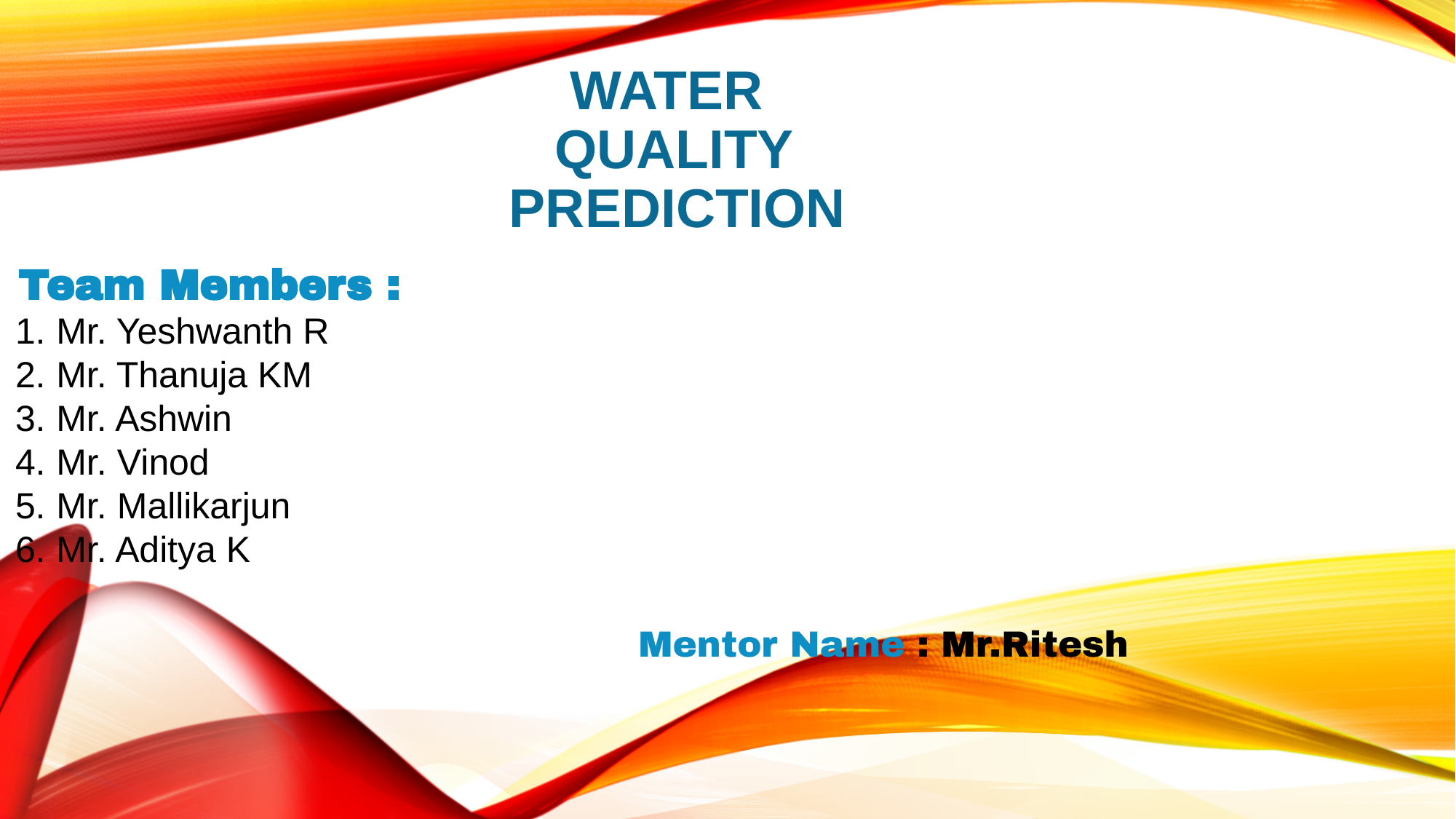

# Water Quality PREdiction
Team Members :
Mr. Yeshwanth R
Mr. Thanuja KM
Mr. Ashwin
Mr. Vinod
Mr. Mallikarjun
Mr. Aditya K
Mentor Name : Mr.Ritesh